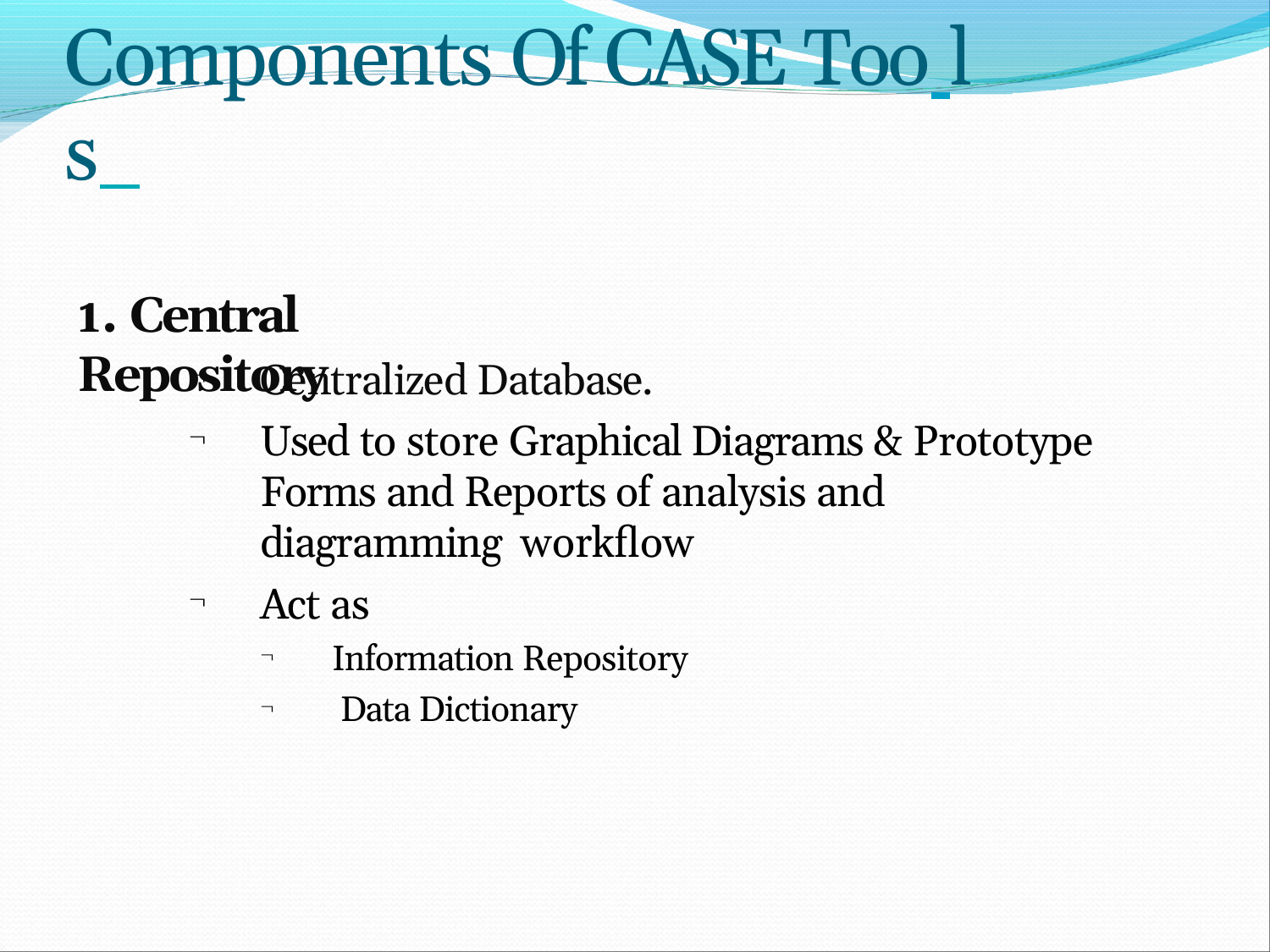

# Components Of CASE Too l s

1. Central Repository
Centralized Database.
Used to store Graphical Diagrams & Prototype  Forms and Reports of analysis and diagramming  workflow
Act as
¬
¬
¬
Information Repository  Data Dictionary
¬
¬